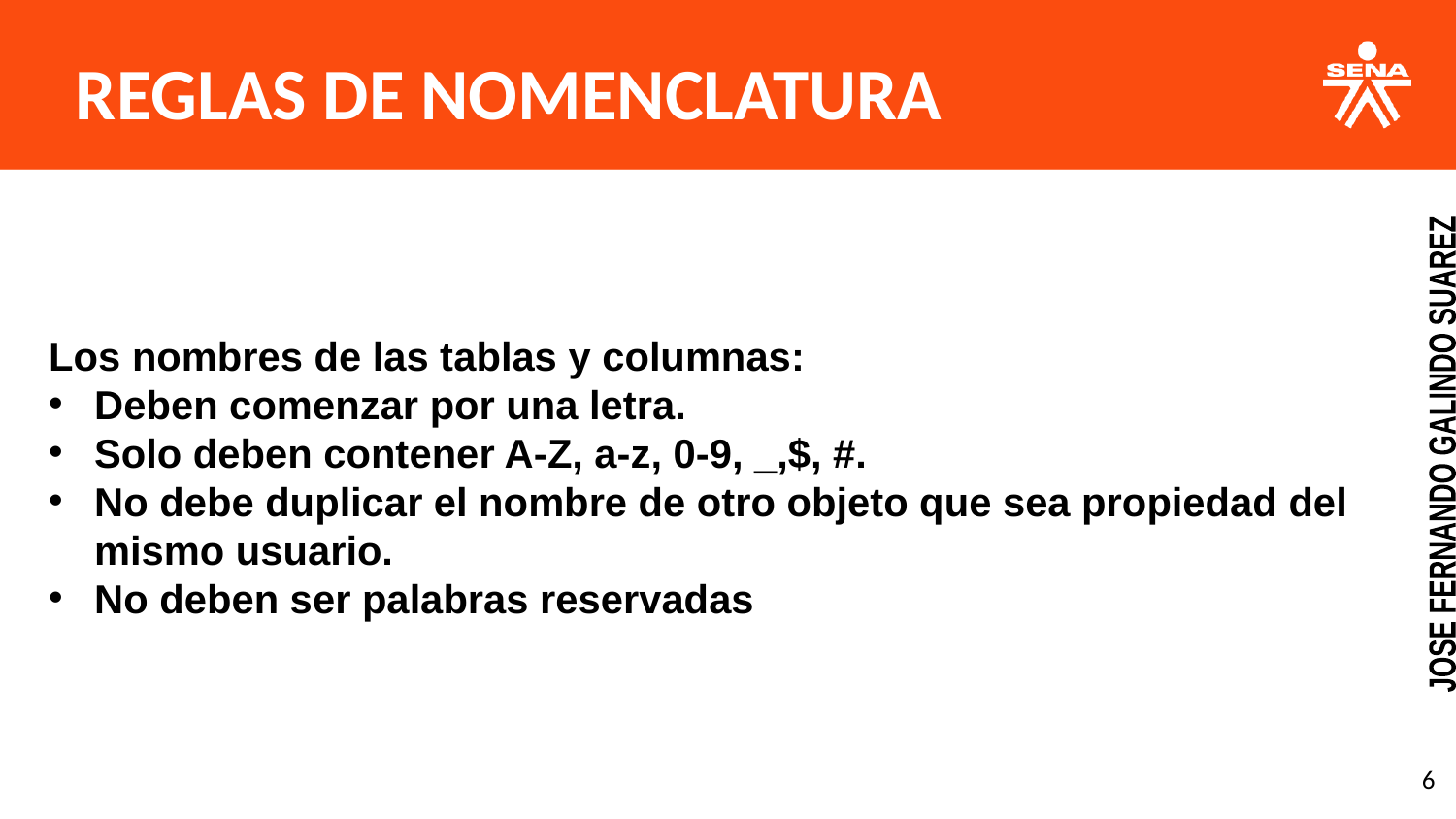

REGLAS DE NOMENCLATURA

Los nombres de las tablas y columnas:
Deben comenzar por una letra.
Solo deben contener A-Z, a-z, 0-9, _,$, #.
No debe duplicar el nombre de otro objeto que sea propiedad del mismo usuario.
No deben ser palabras reservadas

JOSE FERNANDO GALINDO SUAREZ
6